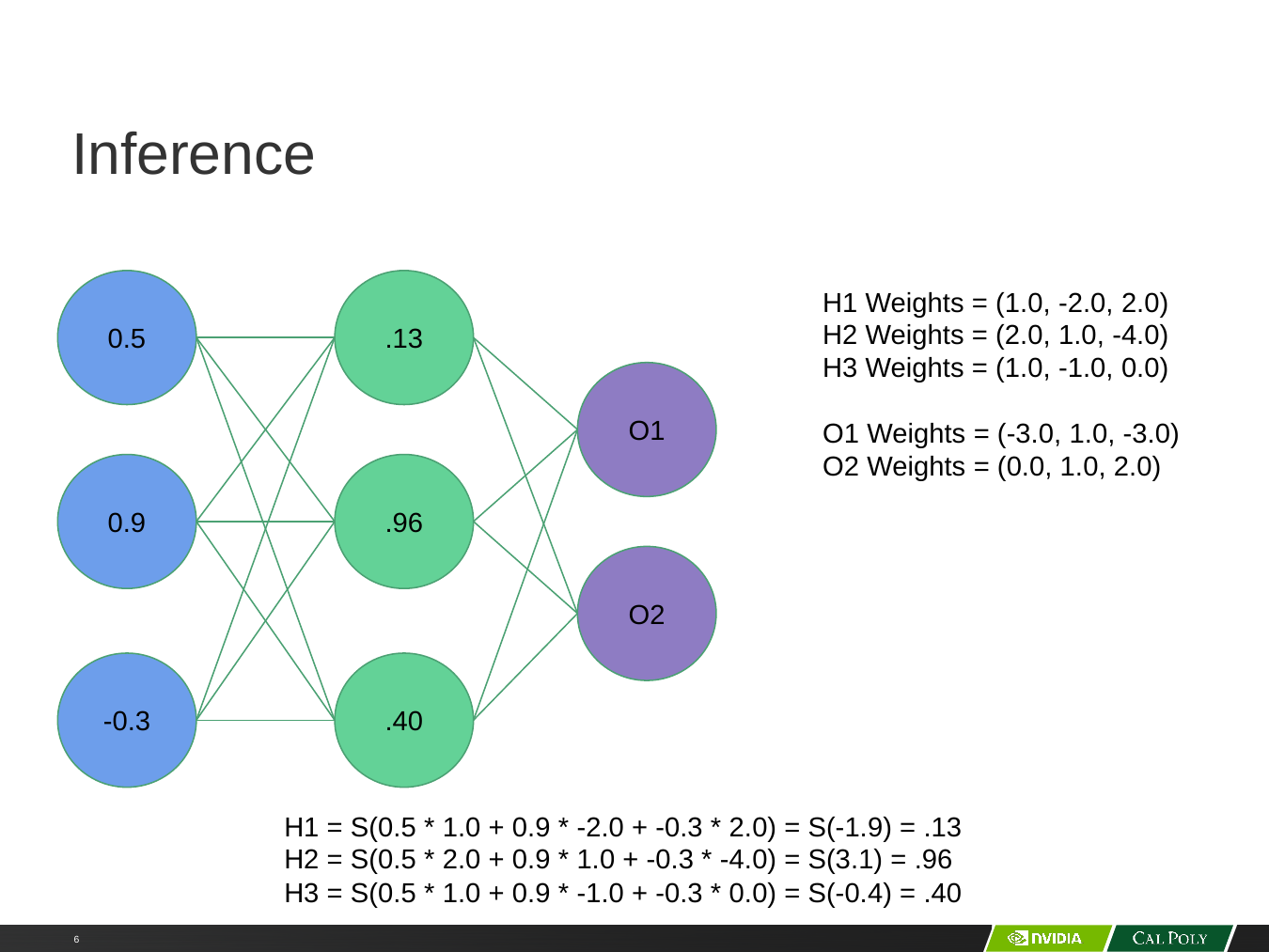

# Inference

0.5
.13
O1
0.9
.96
O2
-0.3
.40
H1 Weights = (1.0, -2.0, 2.0)
H2 Weights = (2.0, 1.0, -4.0)
H3 Weights = (1.0, -1.0, 0.0)

O1 Weights = (-3.0, 1.0, -3.0)
O2 Weights = (0.0, 1.0, 2.0)
H1 = S(0.5 * 1.0 + 0.9 * -2.0 + -0.3 * 2.0) = S(-1.9) = .13
H2 = S(0.5 * 2.0 + 0.9 * 1.0 + -0.3 * -4.0) = S(3.1) = .96
H3 = S(0.5 * 1.0 + 0.9 * -1.0 + -0.3 * 0.0) = S(-0.4) = .40